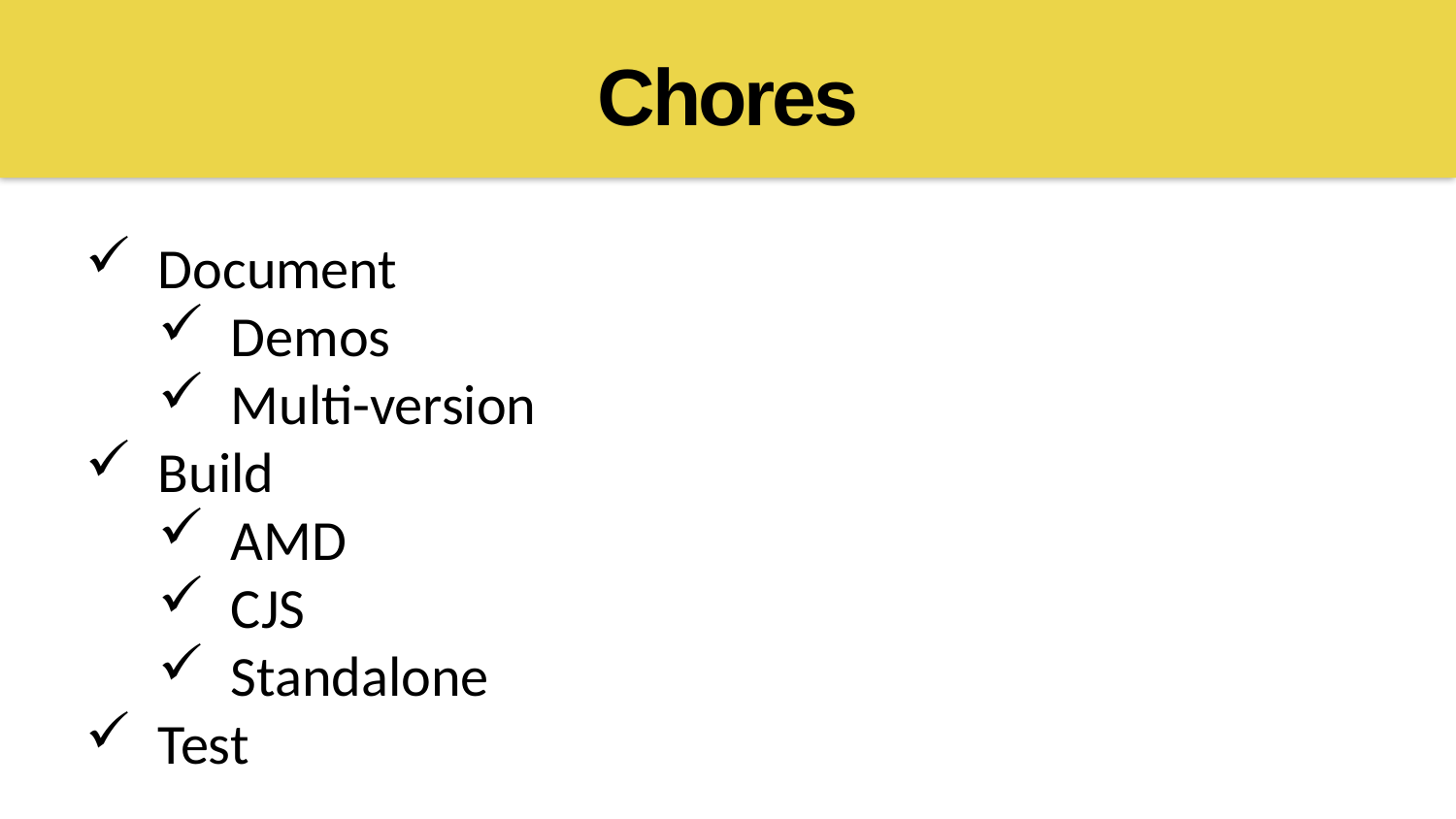

Chores
Document
Demos
Multi-version
Build
AMD
CJS
Standalone
Test